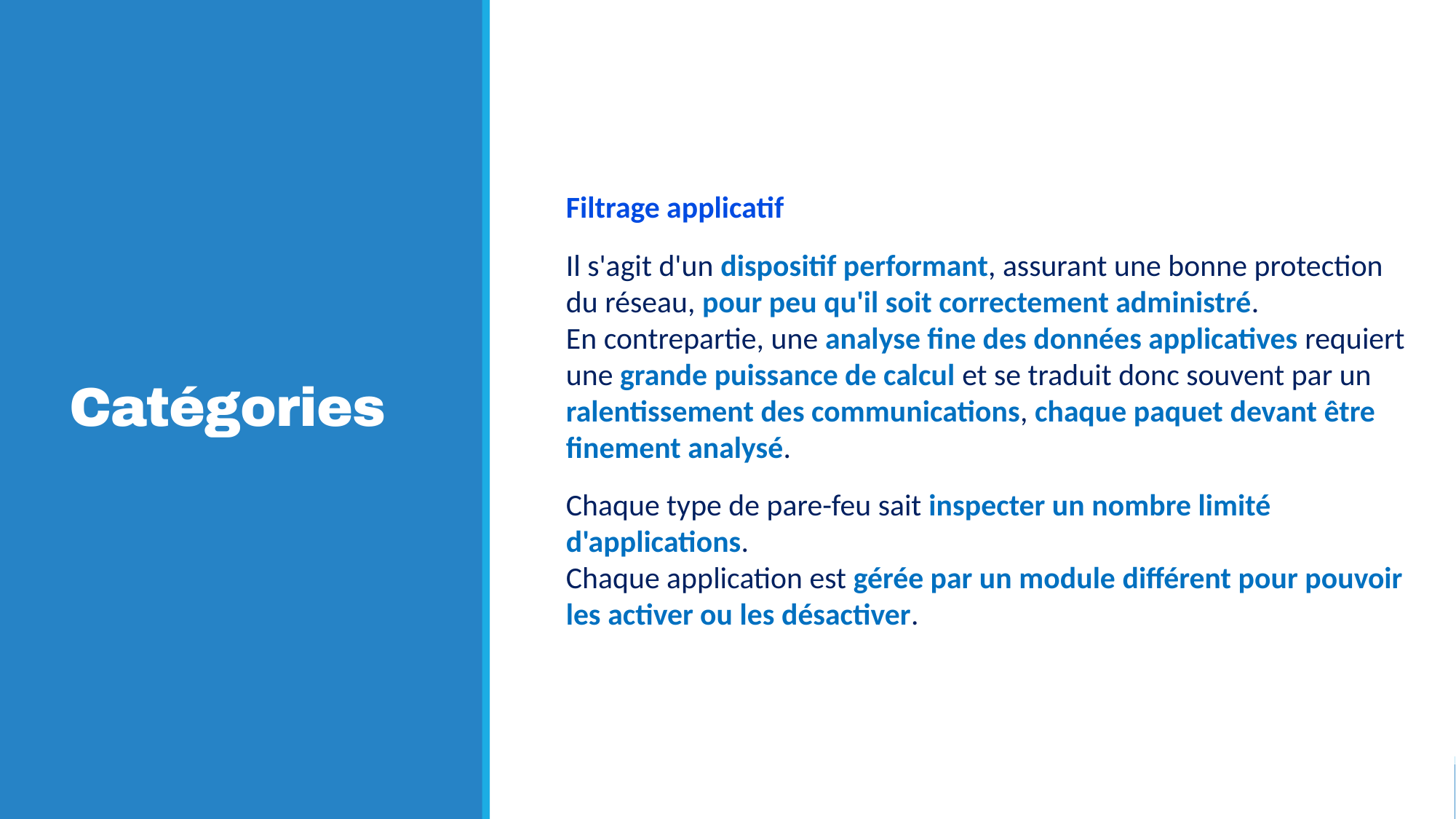

# Catégories
Filtrage applicatif
Il s'agit d'un dispositif performant, assurant une bonne protection du réseau, pour peu qu'il soit correctement administré.
En contrepartie, une analyse fine des données applicatives requiert une grande puissance de calcul et se traduit donc souvent par un ralentissement des communications, chaque paquet devant être finement analysé.
Chaque type de pare-feu sait inspecter un nombre limité d'applications.
Chaque application est gérée par un module différent pour pouvoir les activer ou les désactiver.